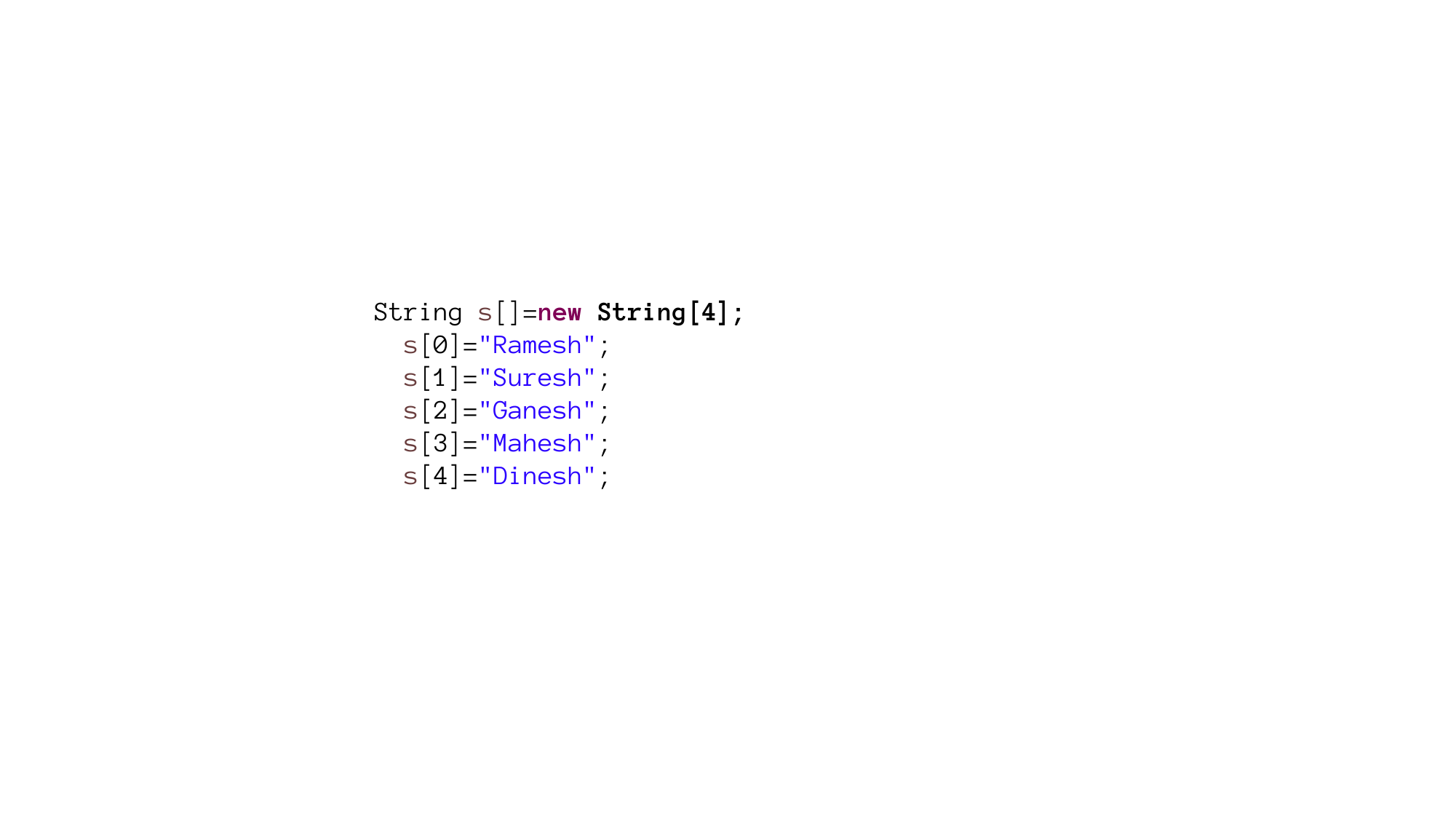

#
String s[]=new String[4];
  s[0]="Ramesh";
  s[1]="Suresh";
  s[2]="Ganesh";
  s[3]="Mahesh";
  s[4]="Dinesh";